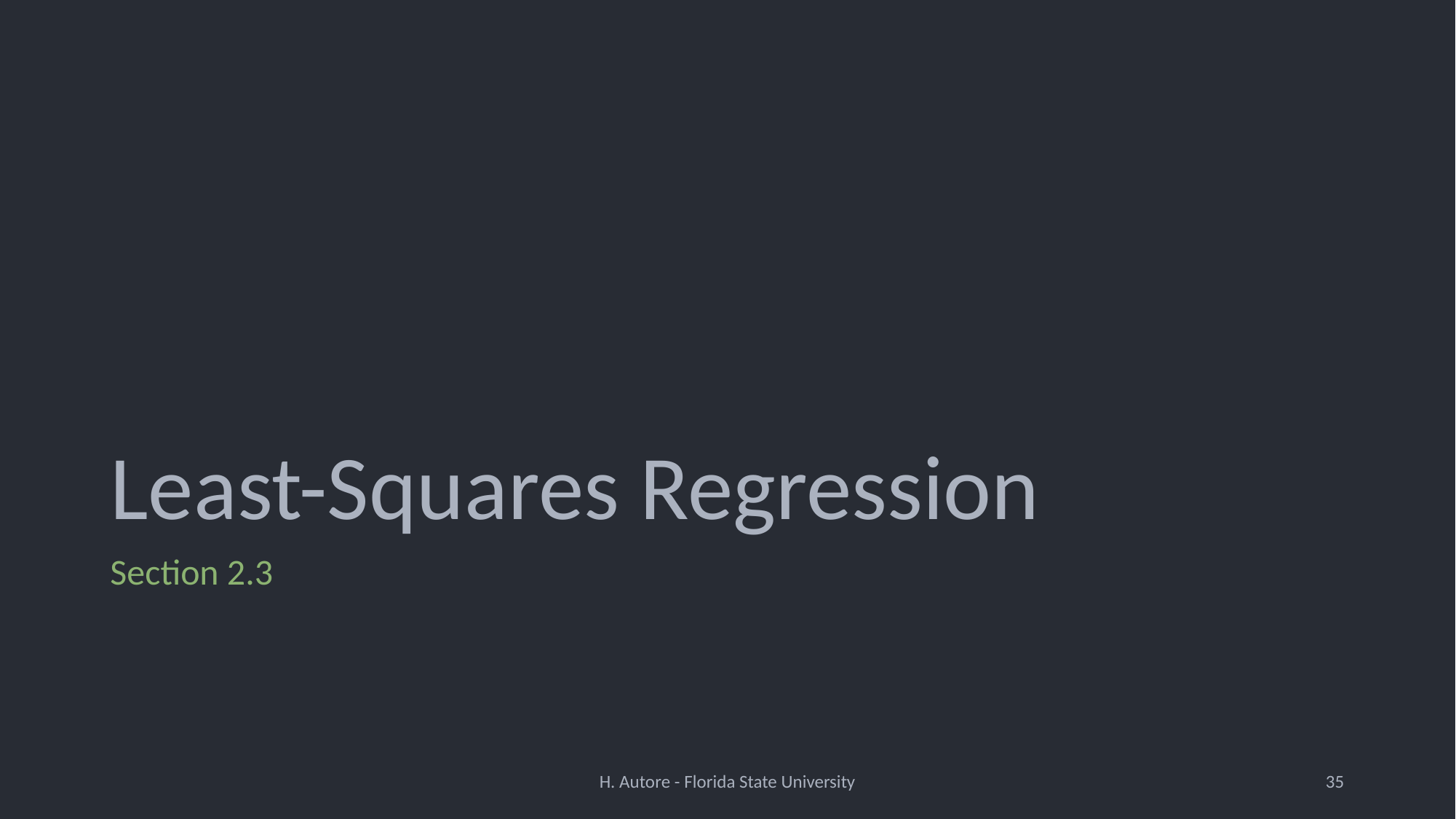

# Least-Squares Regression
Section 2.3
H. Autore - Florida State University
35